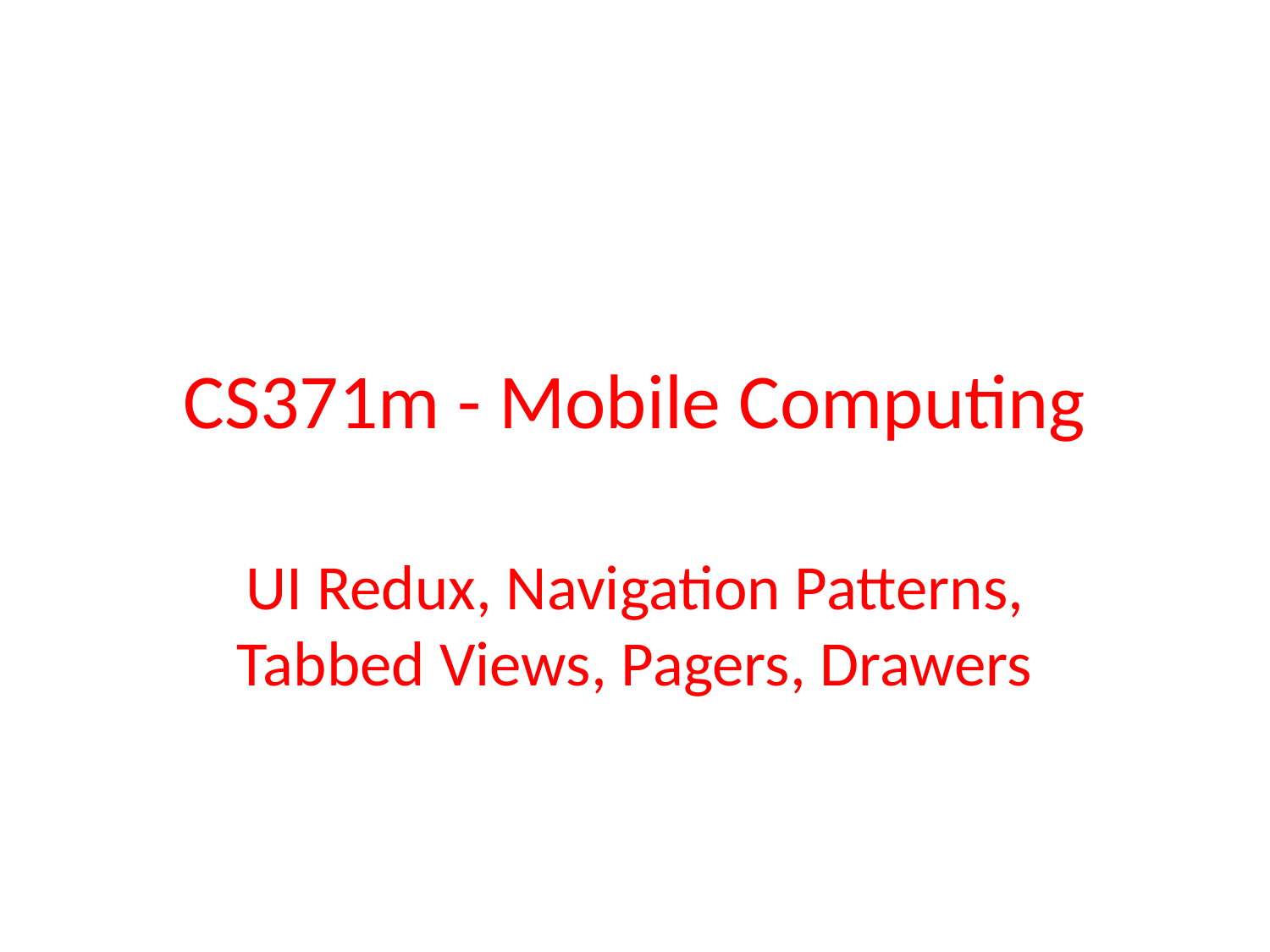

# CS371m - Mobile Computing
UI Redux, Navigation Patterns, Tabbed Views, Pagers, Drawers